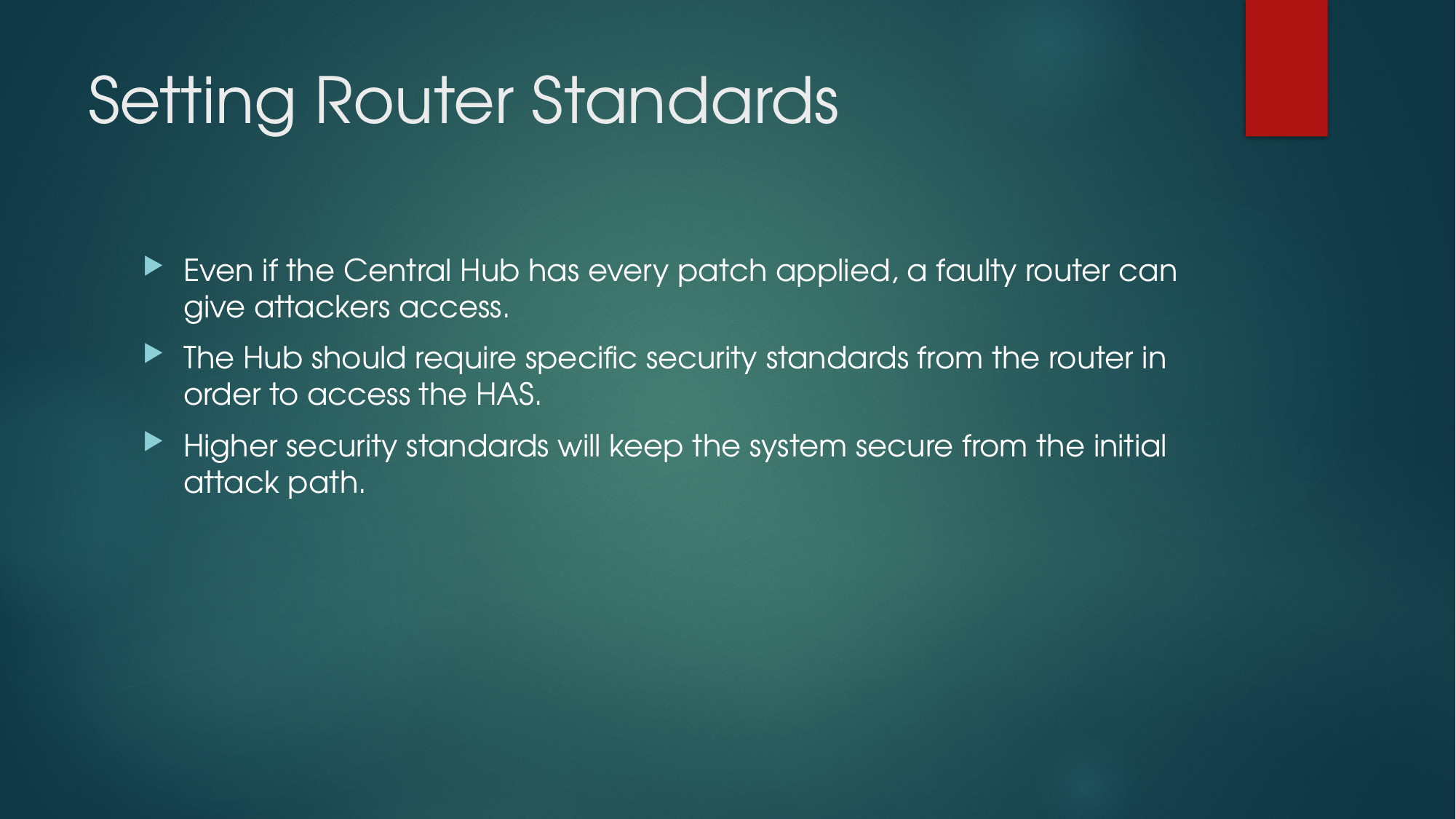

# Setting Router Standards
Even if the Central Hub has every patch applied, a faulty router can give attackers access.
The Hub should require specific security standards from the router in order to access the HAS.
Higher security standards will keep the system secure from the initial attack path.